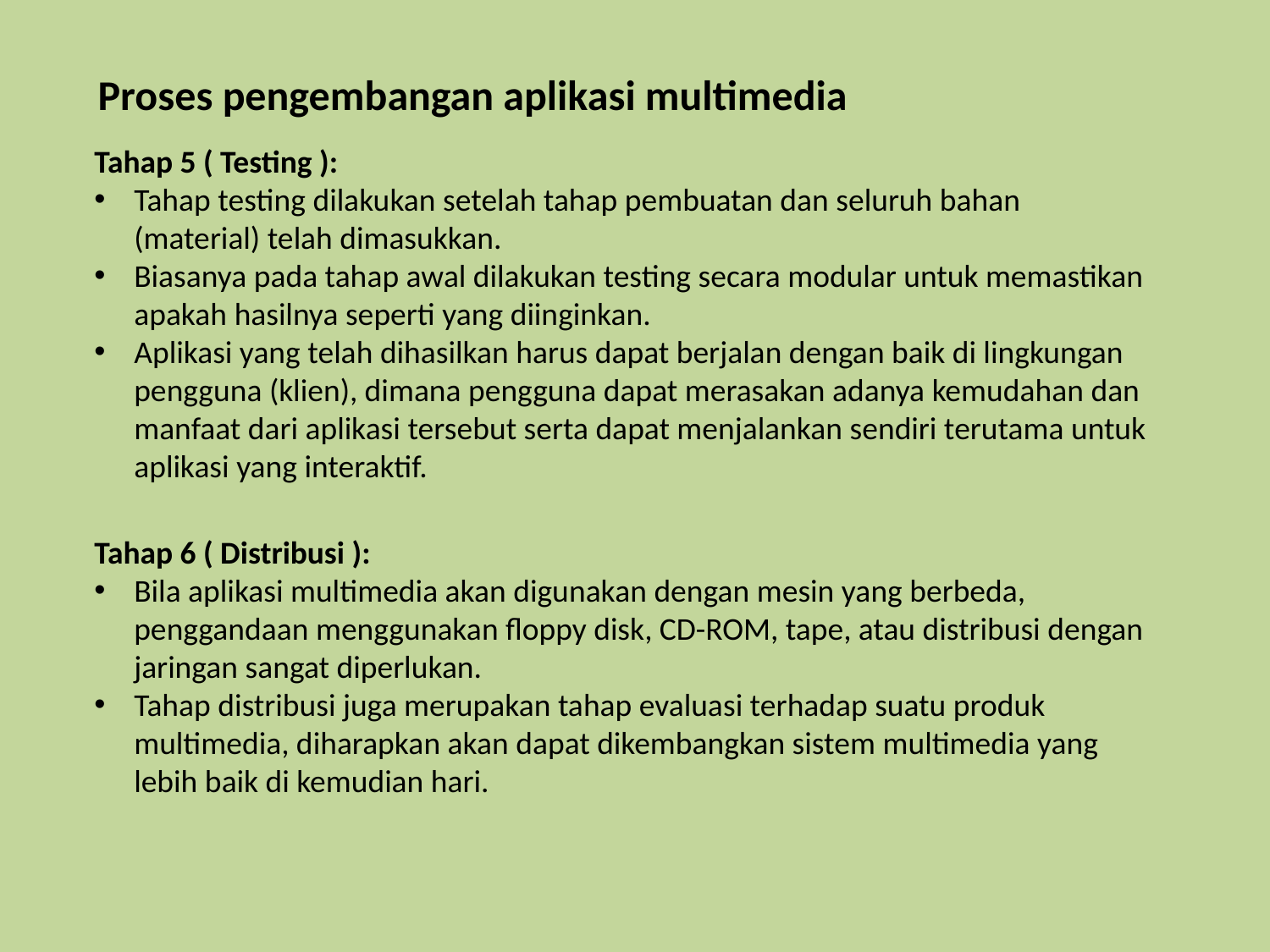

Proses pengembangan aplikasi multimedia
Tahap 5 ( Testing ):
Tahap testing dilakukan setelah tahap pembuatan dan seluruh bahan (material) telah dimasukkan.
Biasanya pada tahap awal dilakukan testing secara modular untuk memastikan apakah hasilnya seperti yang diinginkan.
Aplikasi yang telah dihasilkan harus dapat berjalan dengan baik di lingkungan pengguna (klien), dimana pengguna dapat merasakan adanya kemudahan dan manfaat dari aplikasi tersebut serta dapat menjalankan sendiri terutama untuk aplikasi yang interaktif.
Tahap 6 ( Distribusi ):
Bila aplikasi multimedia akan digunakan dengan mesin yang berbeda, penggandaan menggunakan floppy disk, CD-ROM, tape, atau distribusi dengan jaringan sangat diperlukan.
Tahap distribusi juga merupakan tahap evaluasi terhadap suatu produk multimedia, diharapkan akan dapat dikembangkan sistem multimedia yang lebih baik di kemudian hari.